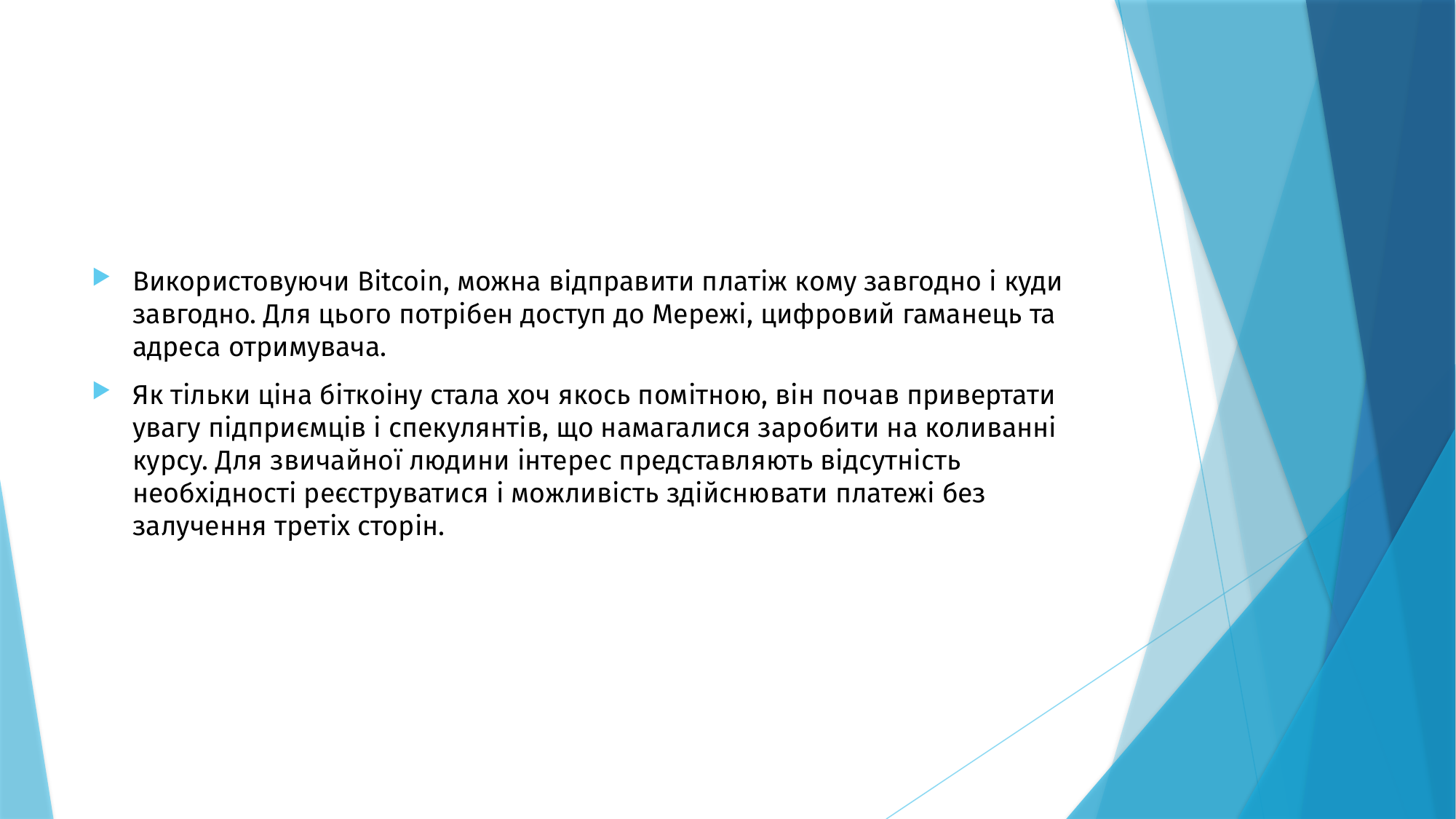

#
Використовуючи Bitcoin, можна відправити платіж кому завгодно і куди завгодно. Для цього потрібен доступ до Мережі, цифровий гаманець та адреса отримувача.
Як тільки ціна біткоіну стала хоч якось помітною, він почав привертати увагу підприємців і спекулянтів, що намагалися заробити на коливанні курсу. Для звичайної людини інтерес представляють відсутність необхідності реєструватися і можливість здійснювати платежі без залучення третіх сторін.